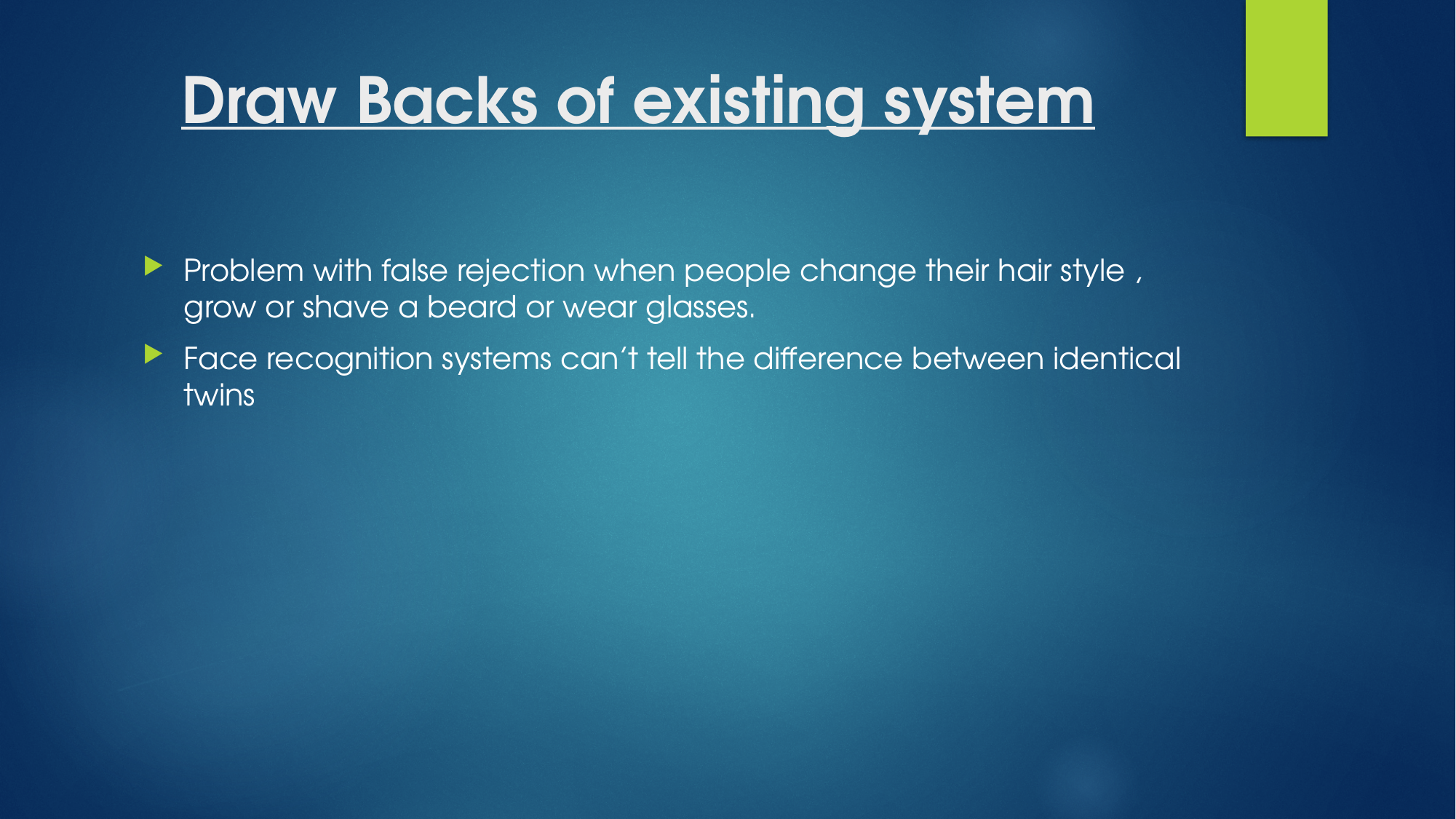

# Draw Backs of existing system
Problem with false rejection when people change their hair style , grow or shave a beard or wear glasses.
Face recognition systems can’t tell the difference between identical twins